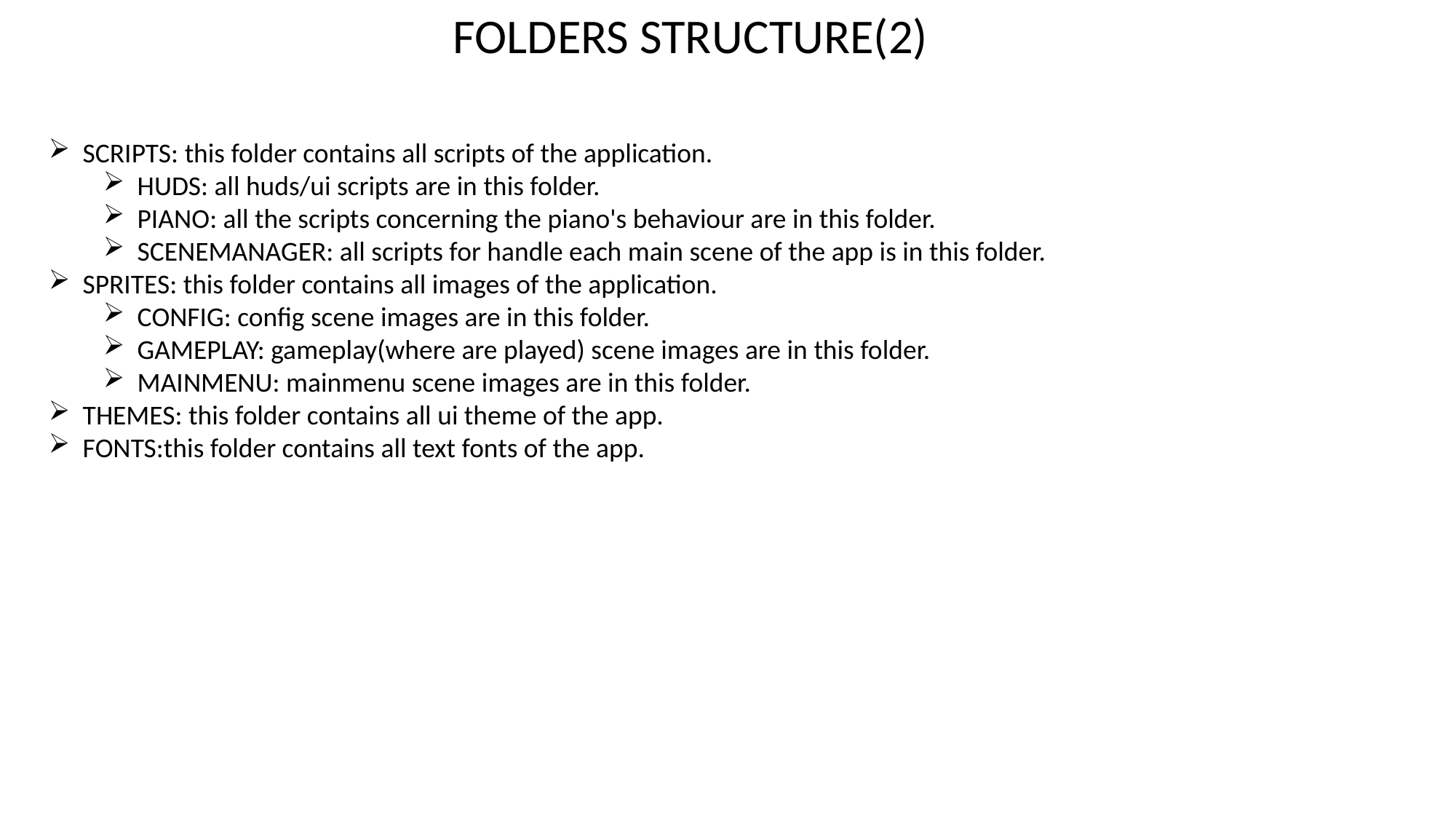

FOLDERS STRUCTURE(2)
SCRIPTS: this folder contains all scripts of the application.
HUDS: all huds/ui scripts are in this folder.
PIANO: all the scripts concerning the piano's behaviour are in this folder.
SCENEMANAGER: all scripts for handle each main scene of the app is in this folder.
SPRITES: this folder contains all images of the application.
CONFIG: config scene images are in this folder.
GAMEPLAY: gameplay(where are played) scene images are in this folder.
MAINMENU: mainmenu scene images are in this folder.
THEMES: this folder contains all ui theme of the app.
FONTS:this folder contains all text fonts of the app.